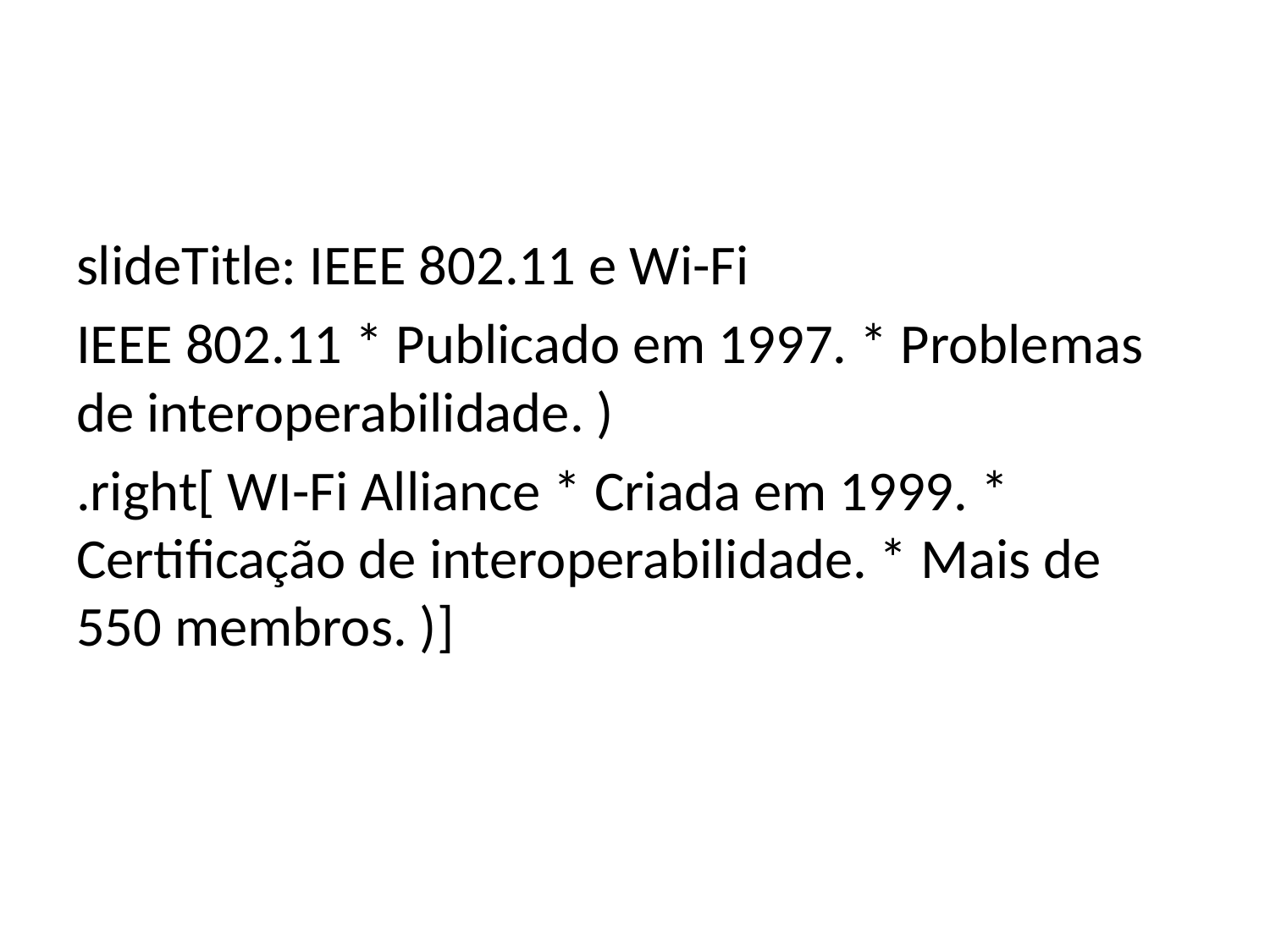

slideTitle: IEEE 802.11 e Wi-Fi
IEEE 802.11 * Publicado em 1997. * Problemas de interoperabilidade. )
.right[ WI-Fi Alliance * Criada em 1999. * Certificação de interoperabilidade. * Mais de 550 membros. )]